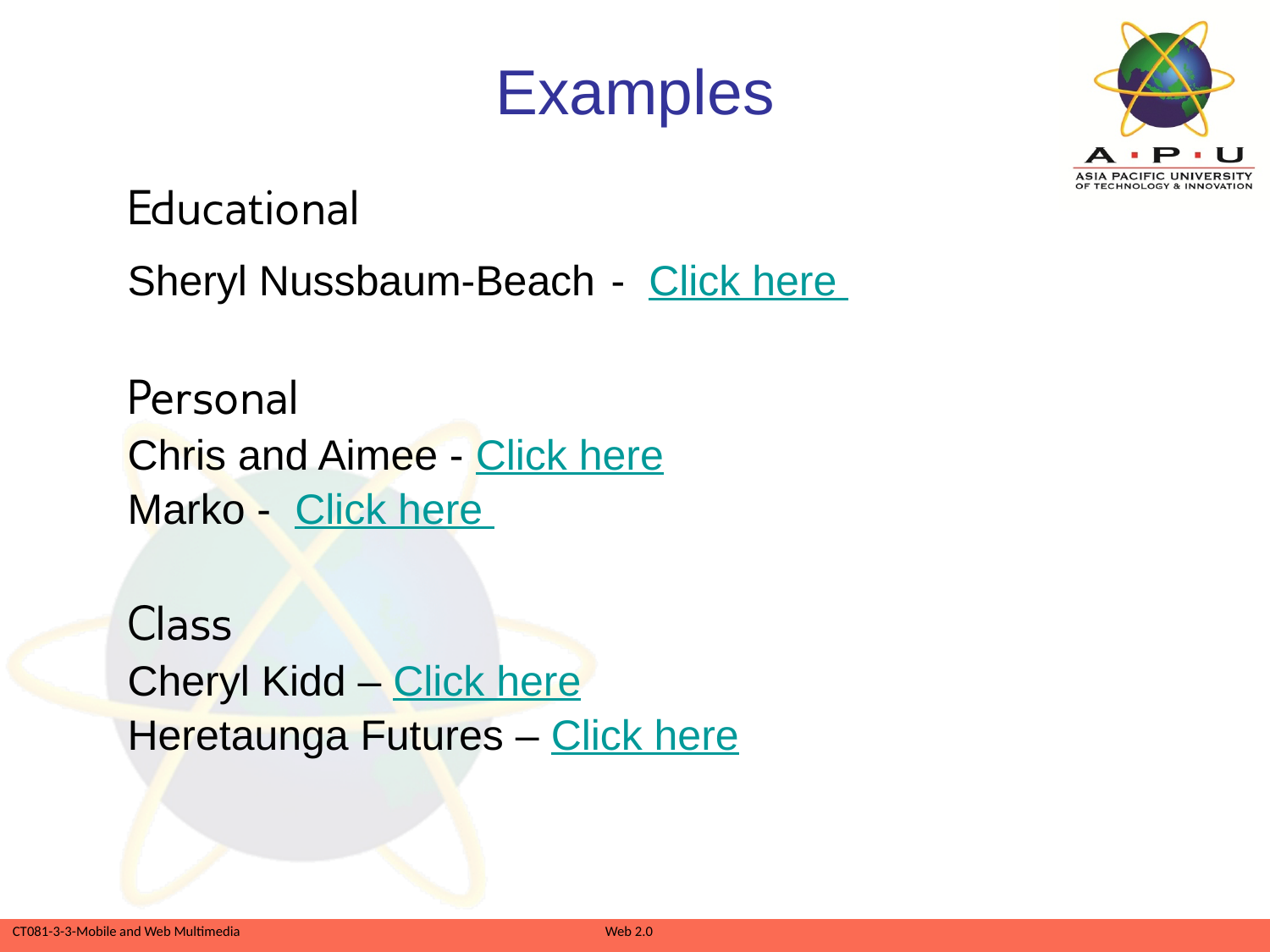

# Examples
Educational
Sheryl Nussbaum-Beach -  Click here

Personal
Chris and Aimee - Click here
Marko -  Click here

Class
Cheryl Kidd – Click here
Heretaunga Futures – Click here